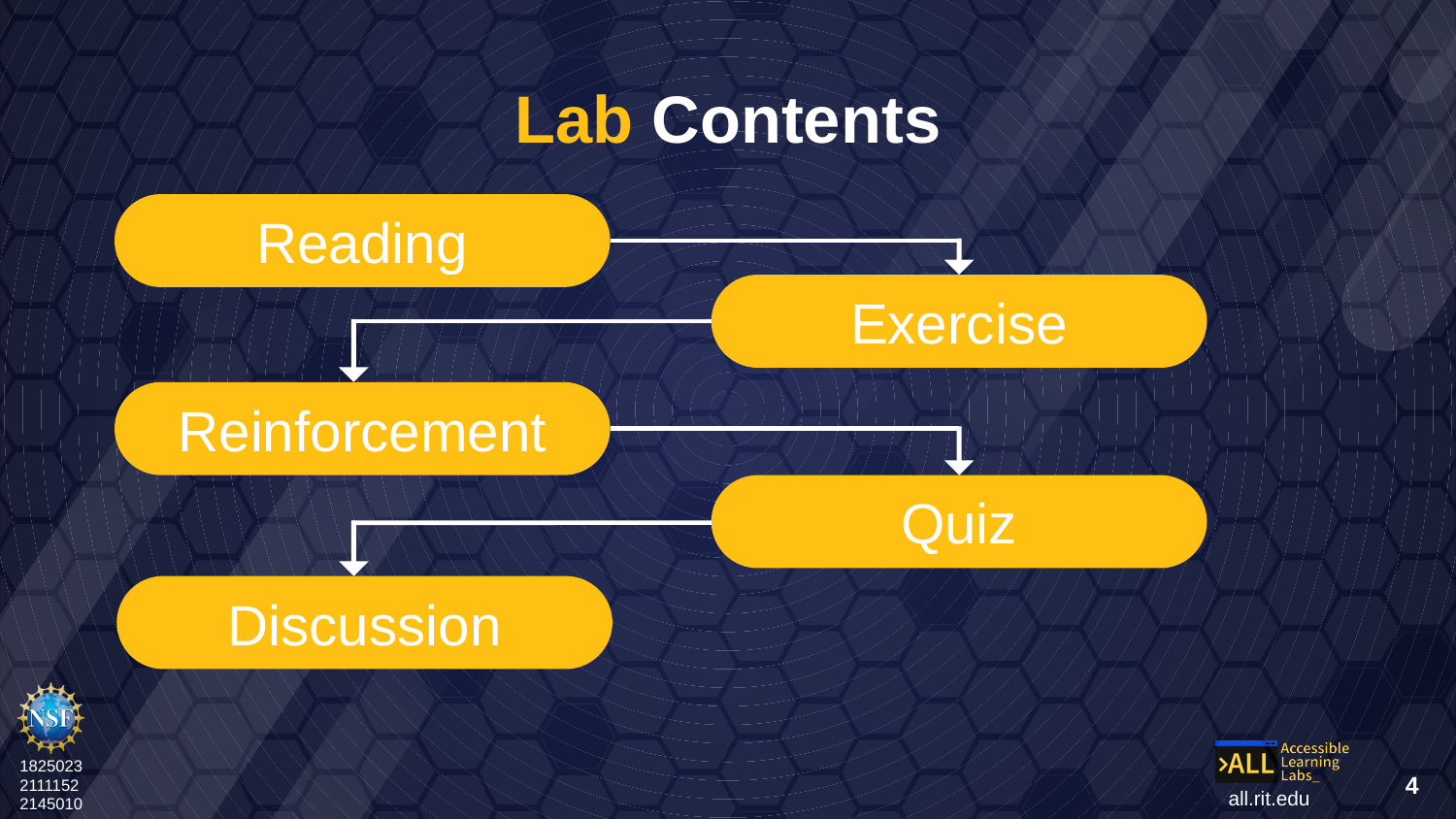

# Lab Contents
Reading

Exercise

Reinforcement

Quiz

Discussion
4